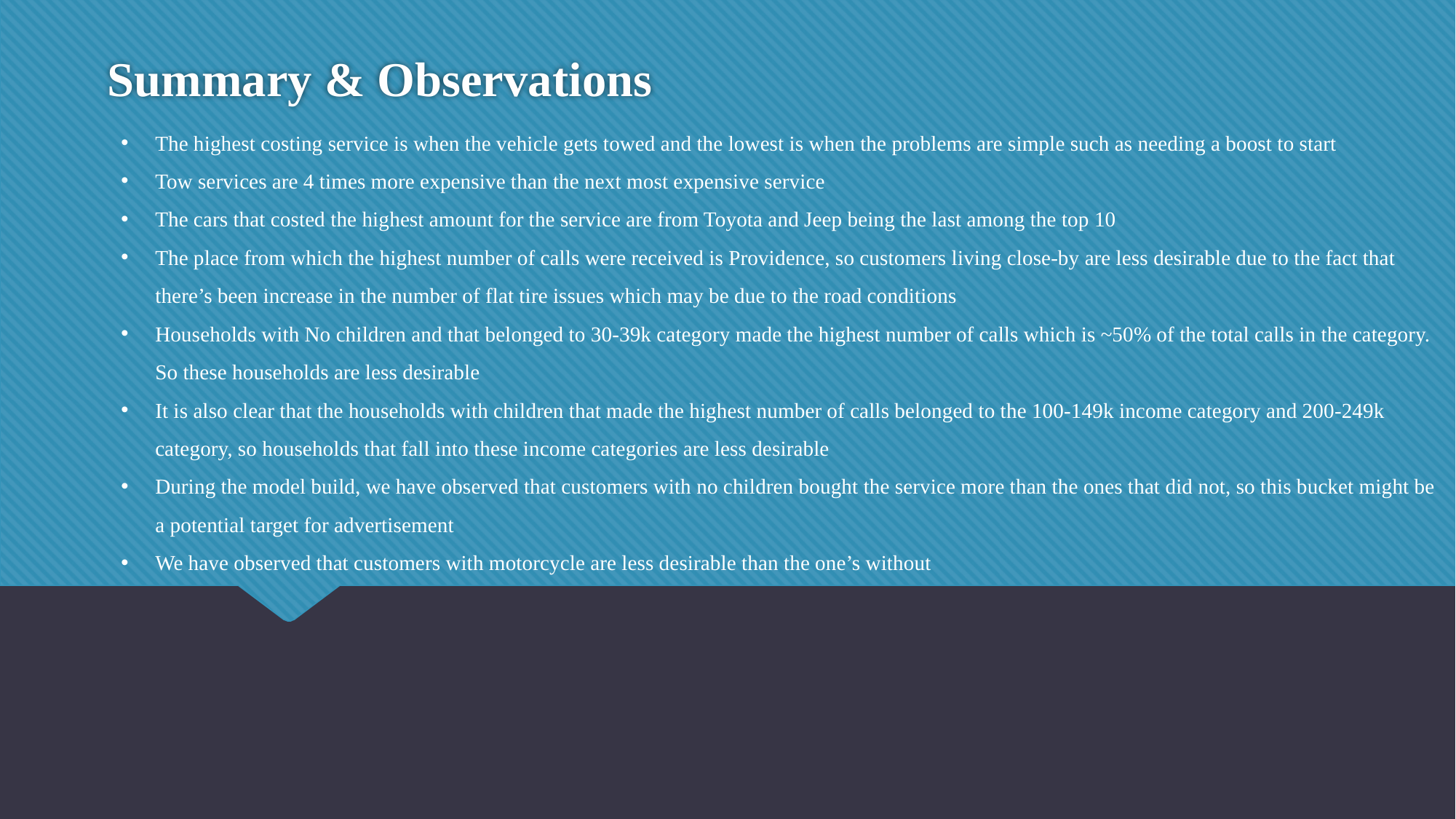

# Summary & Observations
The highest costing service is when the vehicle gets towed and the lowest is when the problems are simple such as needing a boost to start
Tow services are 4 times more expensive than the next most expensive service
The cars that costed the highest amount for the service are from Toyota and Jeep being the last among the top 10
The place from which the highest number of calls were received is Providence, so customers living close-by are less desirable due to the fact that there’s been increase in the number of flat tire issues which may be due to the road conditions
Households with No children and that belonged to 30-39k category made the highest number of calls which is ~50% of the total calls in the category. So these households are less desirable
It is also clear that the households with children that made the highest number of calls belonged to the 100-149k income category and 200-249k category, so households that fall into these income categories are less desirable
During the model build, we have observed that customers with no children bought the service more than the ones that did not, so this bucket might be a potential target for advertisement
We have observed that customers with motorcycle are less desirable than the one’s without